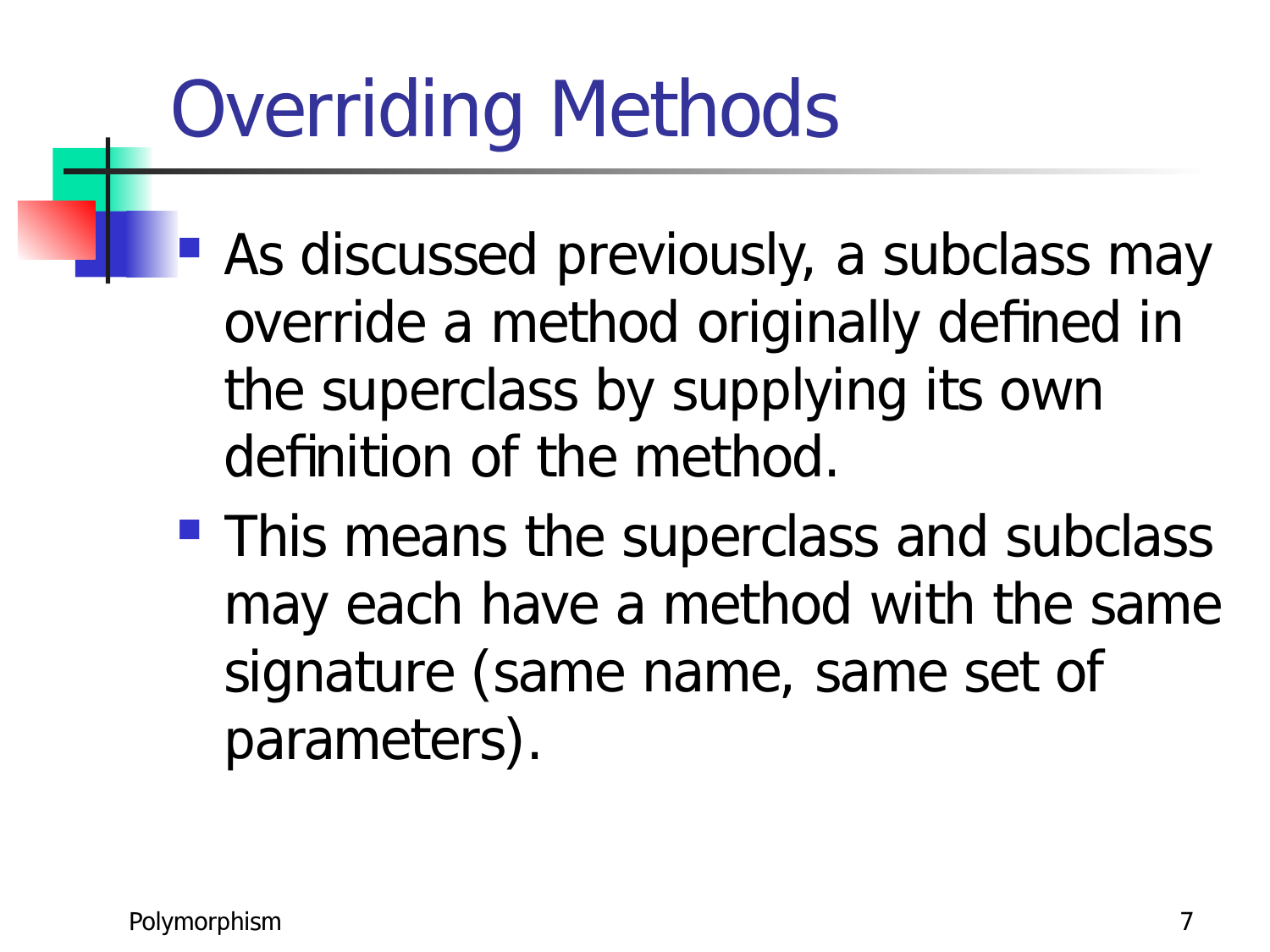

# Overriding Methods
As discussed previously, a subclass may override a method originally defined in the superclass by supplying its own definition of the method.
This means the superclass and subclass may each have a method with the same signature (same name, same set of parameters).
Polymorphism
7